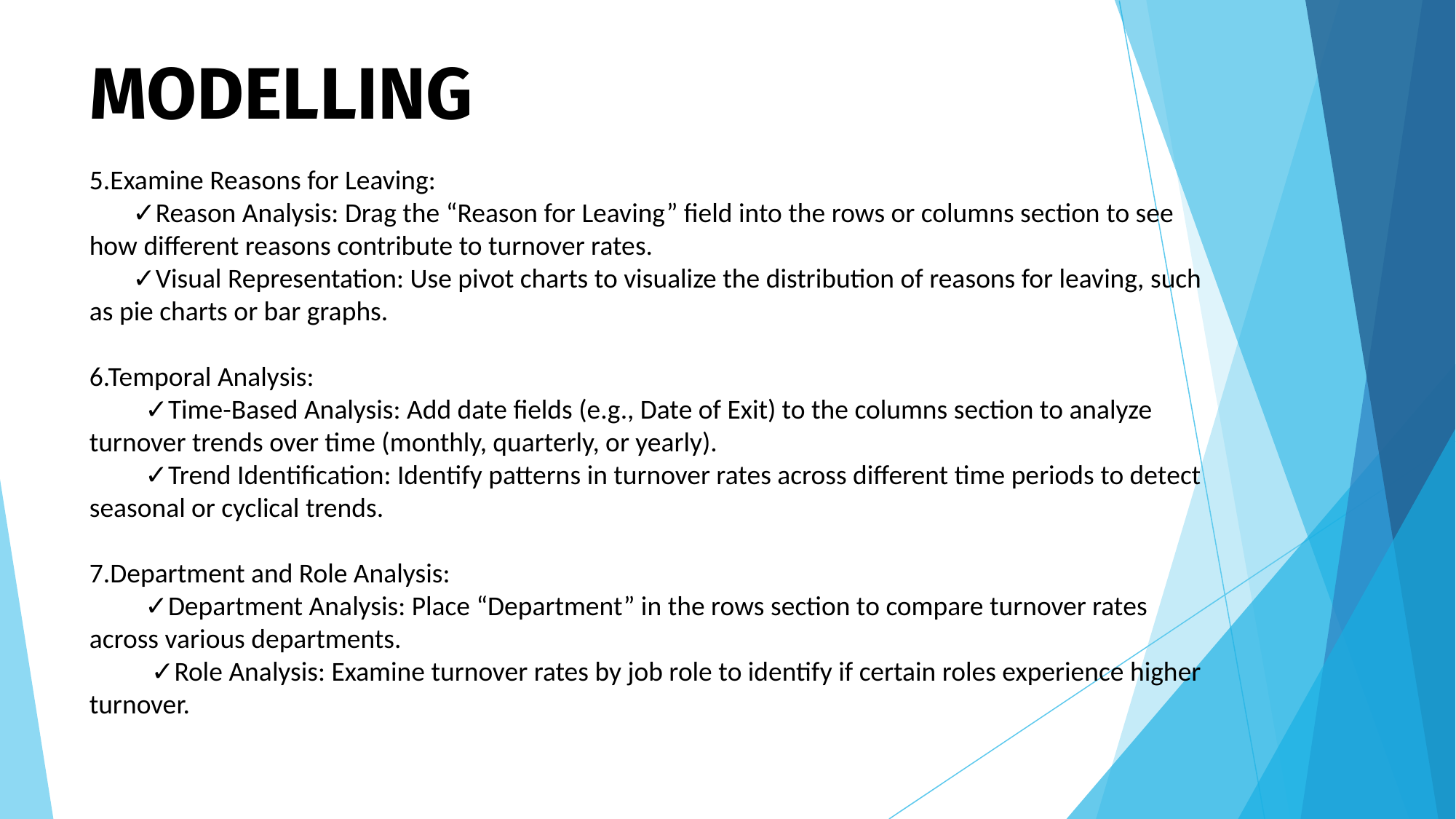

# MODELLING
5.Examine Reasons for Leaving:
       ✓Reason Analysis: Drag the “Reason for Leaving” field into the rows or columns section to see how different reasons contribute to turnover rates.
       ✓Visual Representation: Use pivot charts to visualize the distribution of reasons for leaving, such as pie charts or bar graphs.

6.Temporal Analysis:
         ✓Time-Based Analysis: Add date fields (e.g., Date of Exit) to the columns section to analyze turnover trends over time (monthly, quarterly, or yearly).
         ✓Trend Identification: Identify patterns in turnover rates across different time periods to detect seasonal or cyclical trends.

7.Department and Role Analysis:
         ✓Department Analysis: Place “Department” in the rows section to compare turnover rates across various departments.
          ✓Role Analysis: Examine turnover rates by job role to identify if certain roles experience higher turnover.